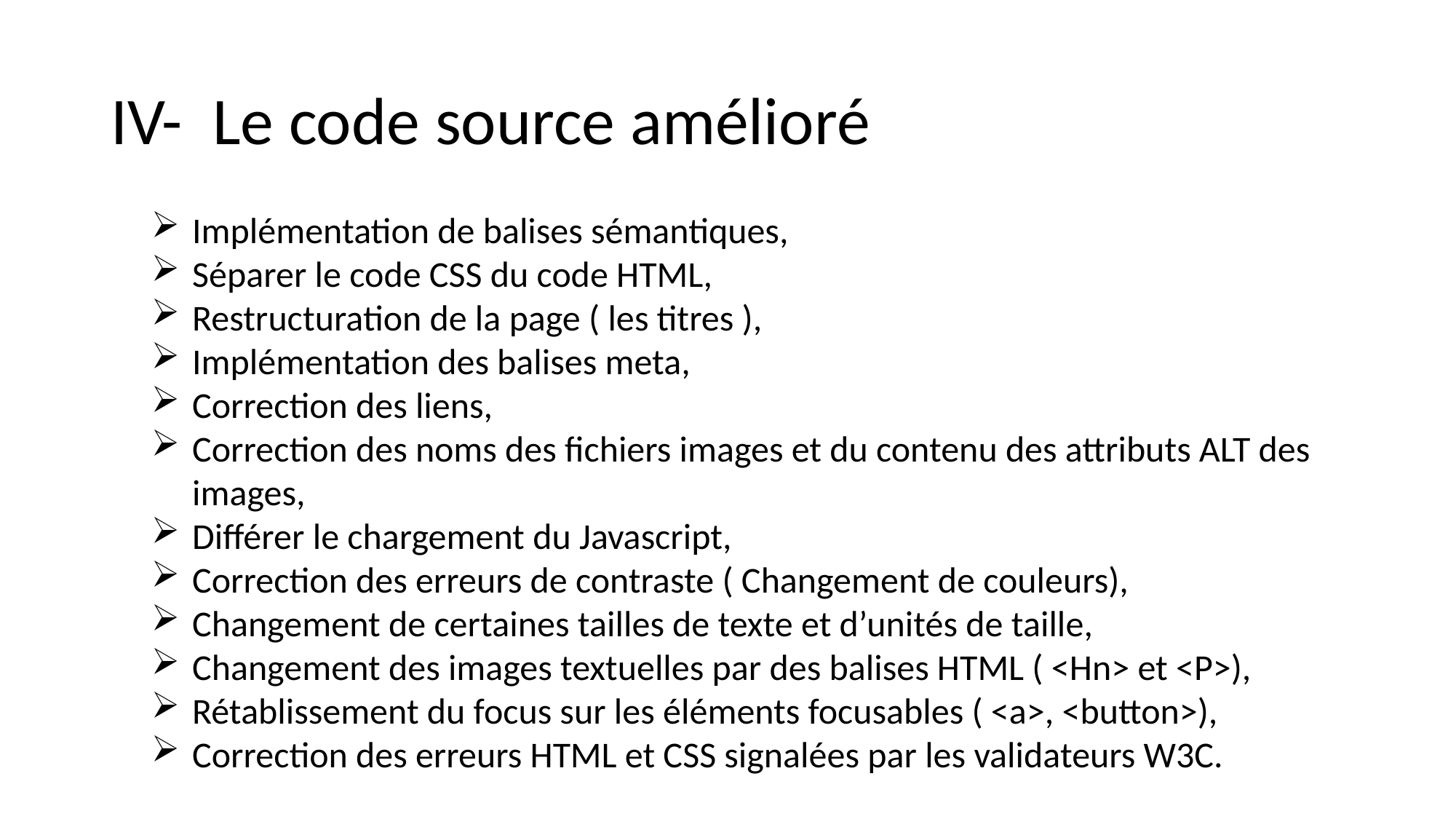

# IV-  Le code source amélioré

Implémentation de balises sémantiques,
Séparer le code CSS du code HTML,
Restructuration de la page ( les titres ),
Implémentation des balises meta,
Correction des liens,
Correction des noms des fichiers images et du contenu des attributs ALT des images,
Différer le chargement du Javascript,
Correction des erreurs de contraste ( Changement de couleurs),
Changement de certaines tailles de texte et d’unités de taille,
Changement des images textuelles par des balises HTML ( <Hn> et <P>),
Rétablissement du focus sur les éléments focusables ( <a>, <button>),
Correction des erreurs HTML et CSS signalées par les validateurs W3C.